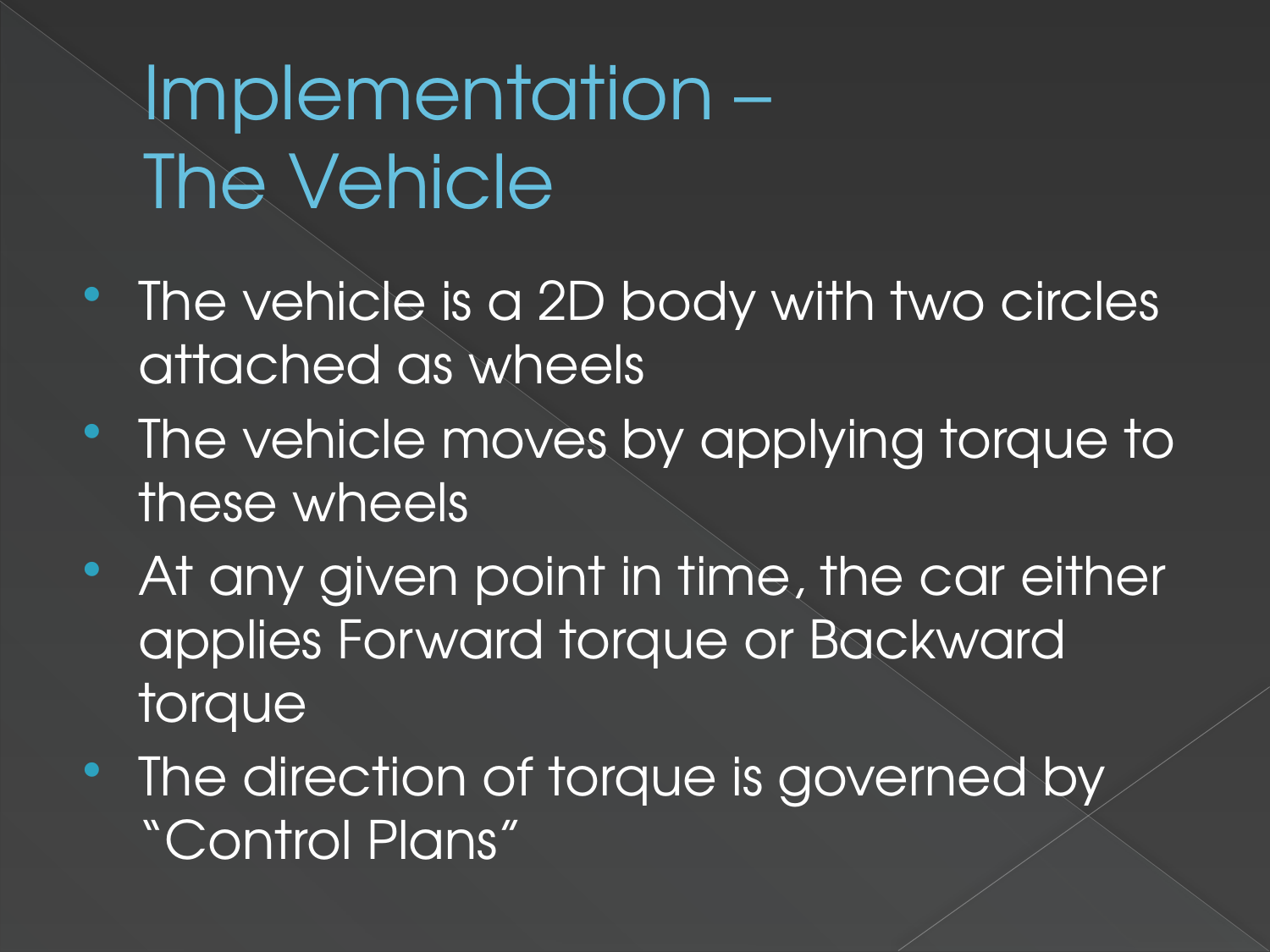

# Implementation – The Vehicle
The vehicle is a 2D body with two circles attached as wheels
The vehicle moves by applying torque to these wheels
At any given point in time, the car either applies Forward torque or Backward torque
The direction of torque is governed by “Control Plans”